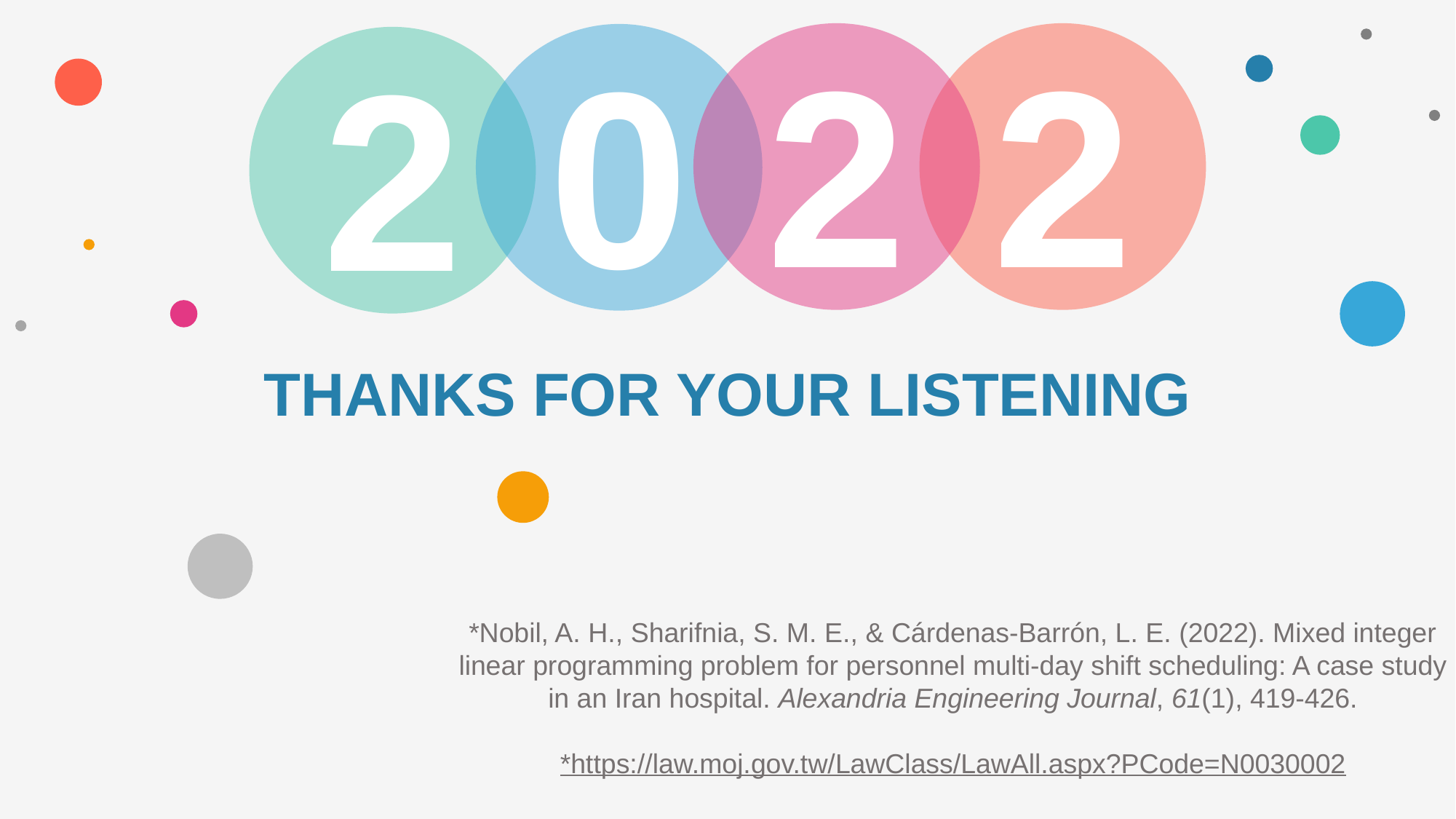

2
2
0
2

THANKS FOR YOUR LISTENING

*Nobil, A. H., Sharifnia, S. M. E., & Cárdenas-Barrón, L. E. (2022). Mixed integer linear programming problem for personnel multi-day shift scheduling: A case study in an Iran hospital. Alexandria Engineering Journal, 61(1), 419-426.

*https://law.moj.gov.tw/LawClass/LawAll.aspx?PCode=N0030002